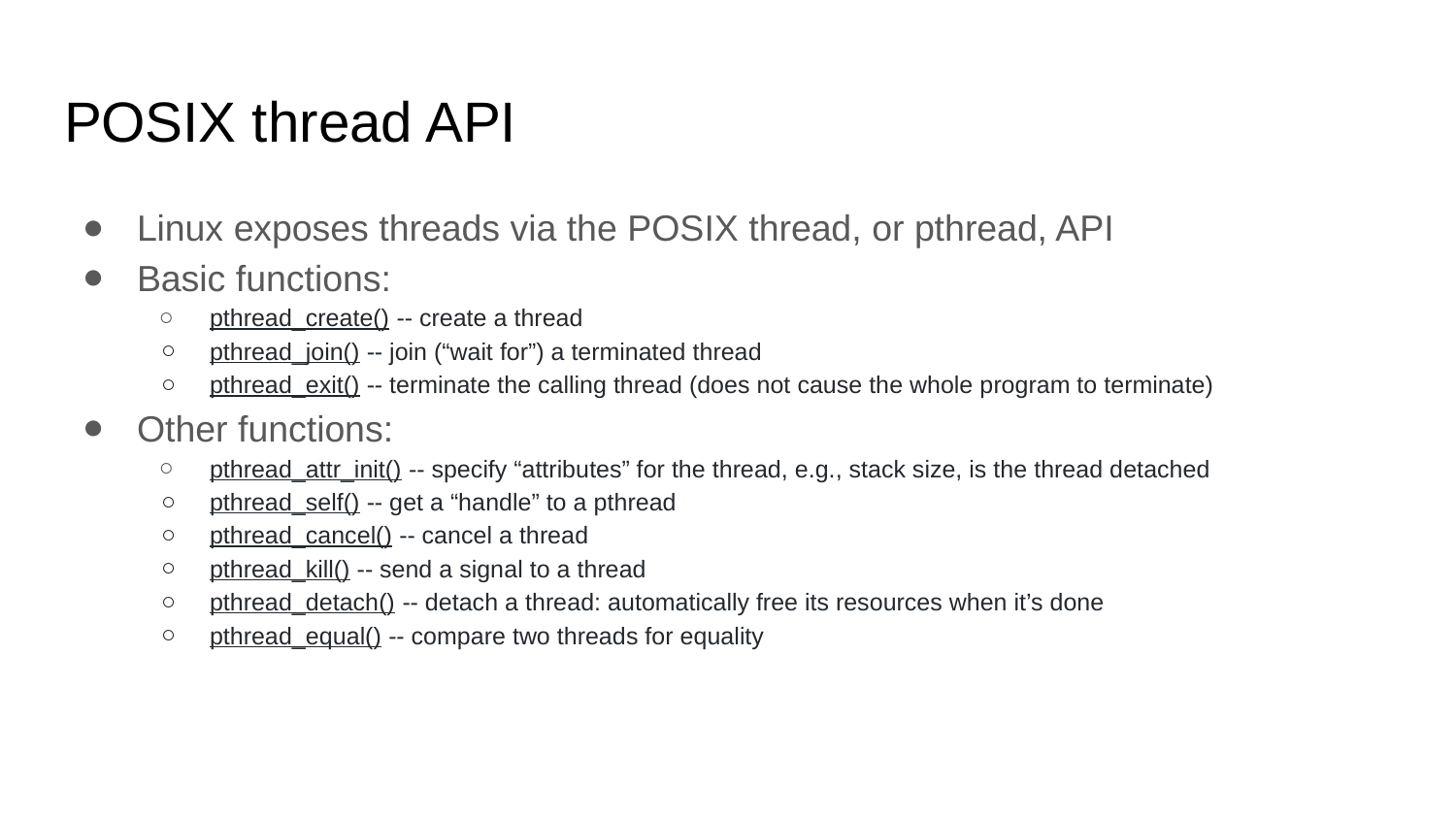

# POSIX thread API
Linux exposes threads via the POSIX thread, or pthread, API
Basic functions:
pthread_create() -- create a thread
pthread_join() -- join (“wait for”) a terminated thread
pthread_exit() -- terminate the calling thread (does not cause the whole program to terminate)
Other functions:
pthread_attr_init() -- specify “attributes” for the thread, e.g., stack size, is the thread detached
pthread_self() -- get a “handle” to a pthread
pthread_cancel() -- cancel a thread
pthread_kill() -- send a signal to a thread
pthread_detach() -- detach a thread: automatically free its resources when it’s done
pthread_equal() -- compare two threads for equality